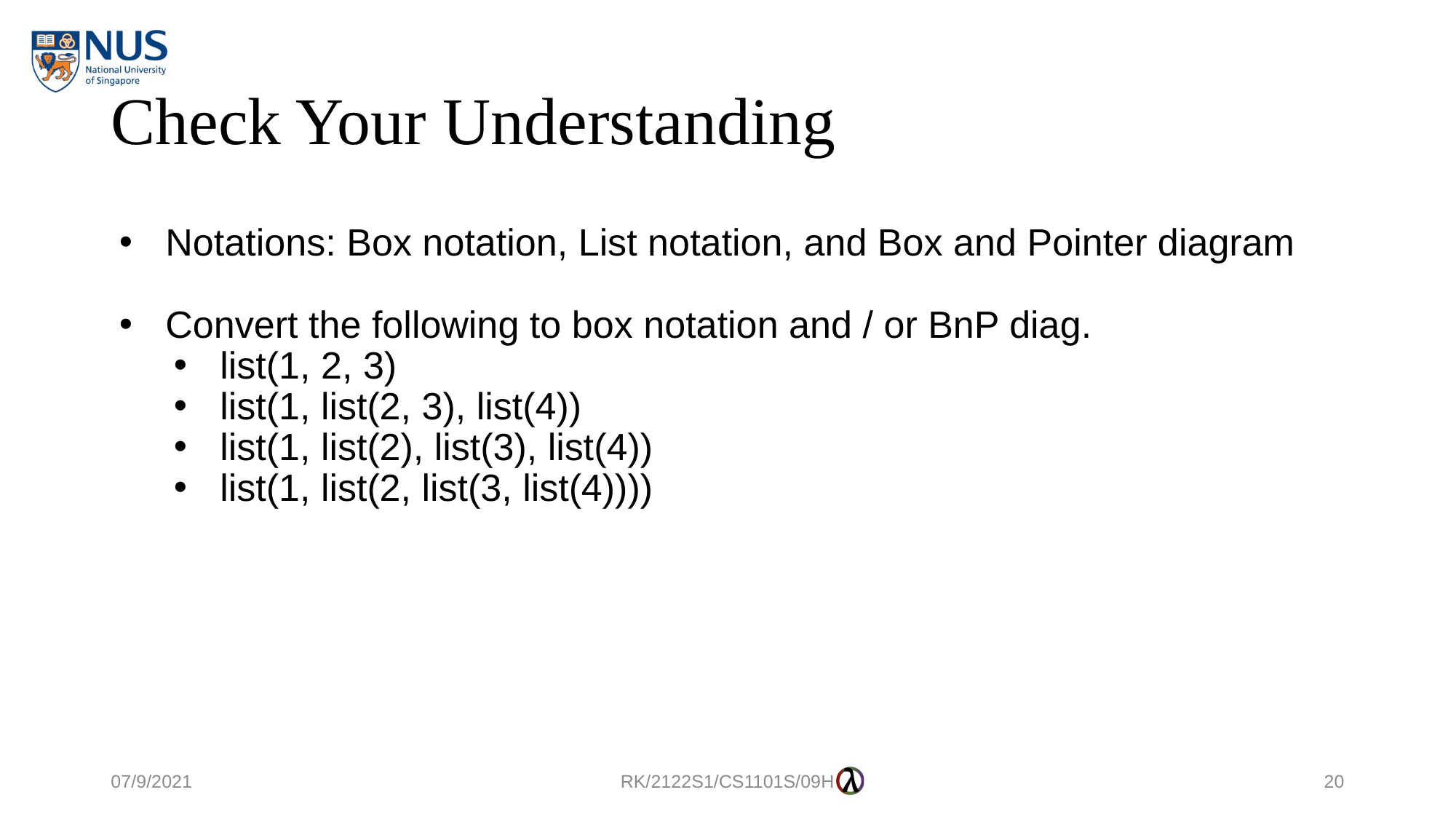

# Check Your Understanding
Notations: Box notation, List notation, and Box and Pointer diagram

Convert the following to box notation and / or BnP diag.
list(1, 2, 3)
list(1, list(2, 3), list(4))
list(1, list(2), list(3), list(4))
list(1, list(2, list(3, list(4))))

07/9/2021
RK/2122S1/CS1101S/09H
20